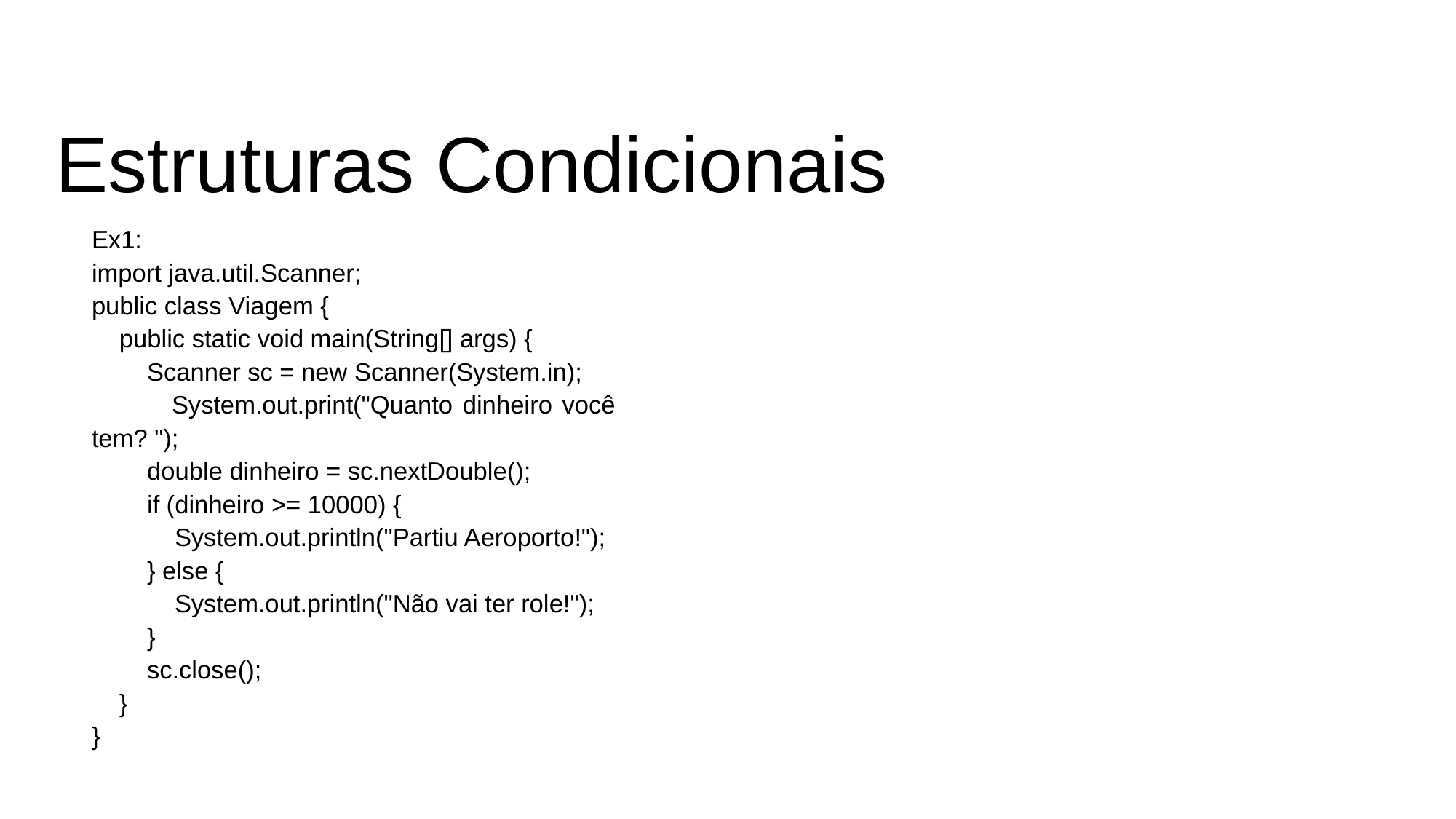

Estruturas Condicionais
Ex1:
import java.util.Scanner;
public class Viagem {
    public static void main(String[] args) {
        Scanner sc = new Scanner(System.in);
        System.out.print("Quanto dinheiro você tem? ");
        double dinheiro = sc.nextDouble();
        if (dinheiro >= 10000) {
            System.out.println("Partiu Aeroporto!");
        } else {
            System.out.println("Não vai ter role!");
        }
        sc.close();
    }
}